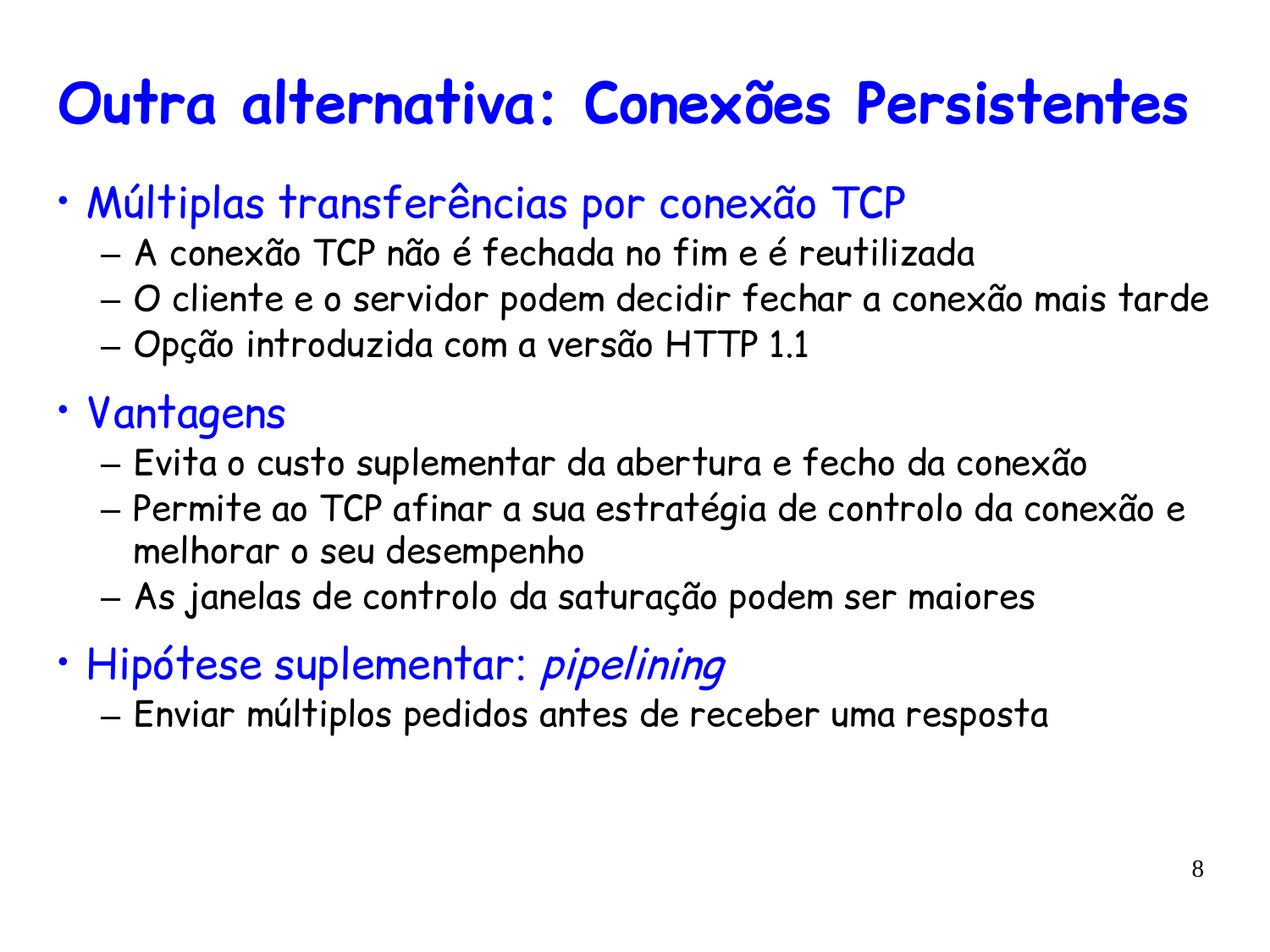

# Outra alternativa: Conexões Persistentes
Múltiplas transferências por conexão TCP
A conexão TCP não é fechada no fim e é reutilizada
O cliente e o servidor podem decidir fechar a conexão mais tarde
Opção introduzida com a versão HTTP 1.1
Vantagens
Evita o custo suplementar da abertura e fecho da conexão
Permite ao TCP afinar a sua estratégia de controlo da conexão e melhorar o seu desempenho
As janelas de controlo da saturação podem ser maiores
Hipótese suplementar: pipelining
Enviar múltiplos pedidos antes de receber uma resposta
8